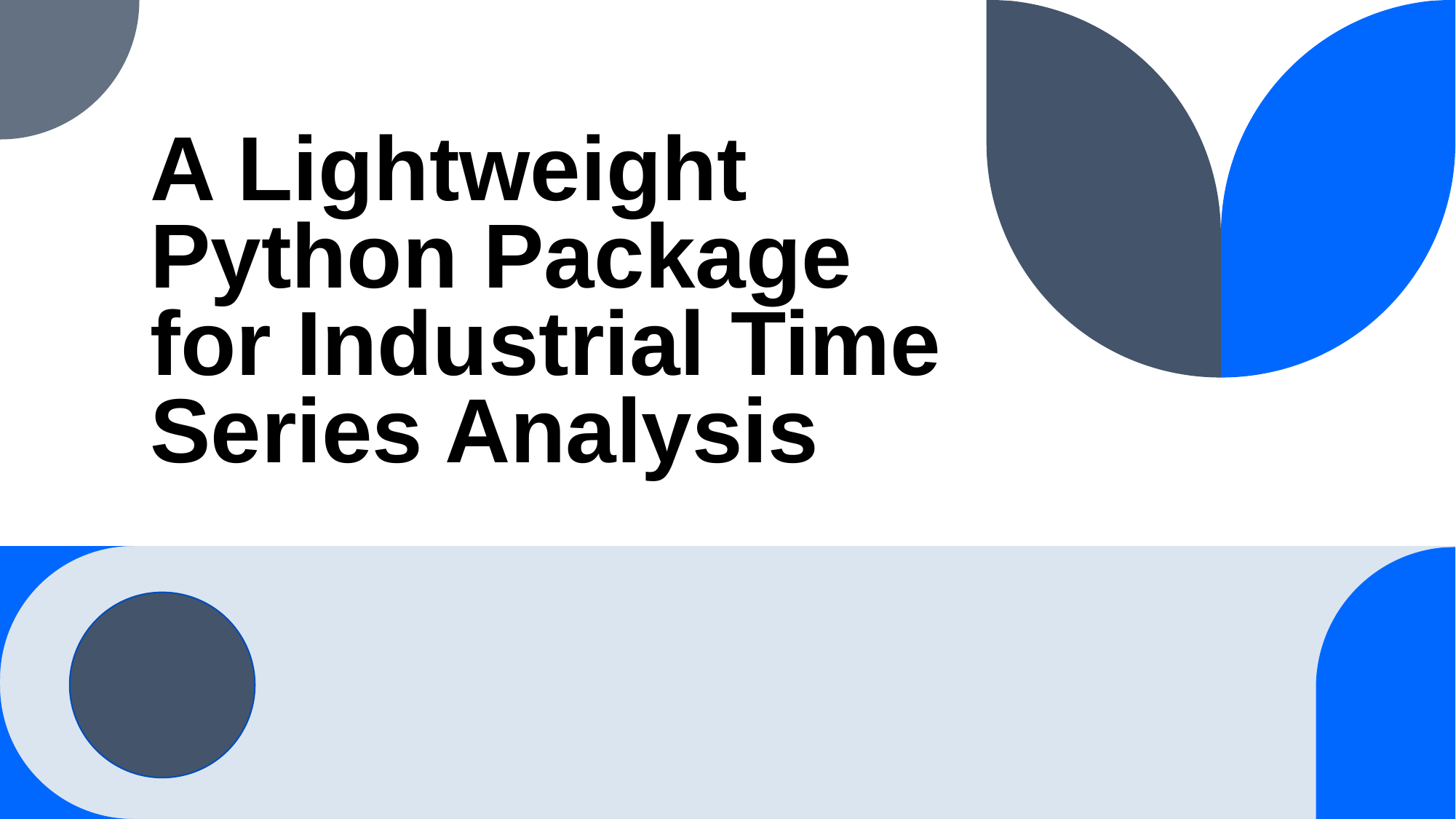

# A Lightweight Python Package for Industrial Time Series Analysis